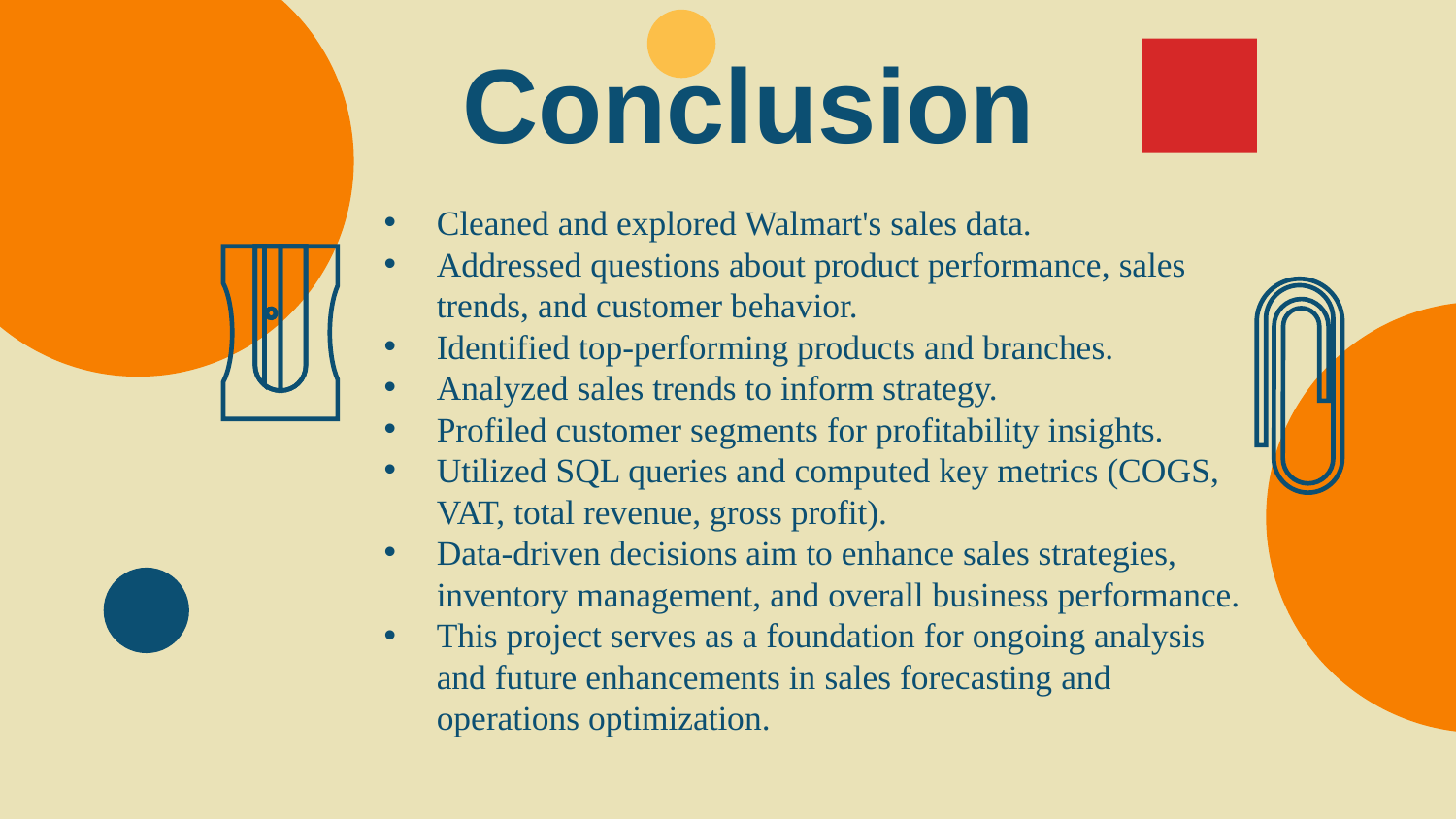

# Conclusion
Cleaned and explored Walmart's sales data.
Addressed questions about product performance, sales trends, and customer behavior.
Identified top-performing products and branches.
Analyzed sales trends to inform strategy.
Profiled customer segments for profitability insights.
Utilized SQL queries and computed key metrics (COGS, VAT, total revenue, gross profit).
Data-driven decisions aim to enhance sales strategies, inventory management, and overall business performance.
This project serves as a foundation for ongoing analysis and future enhancements in sales forecasting and operations optimization.